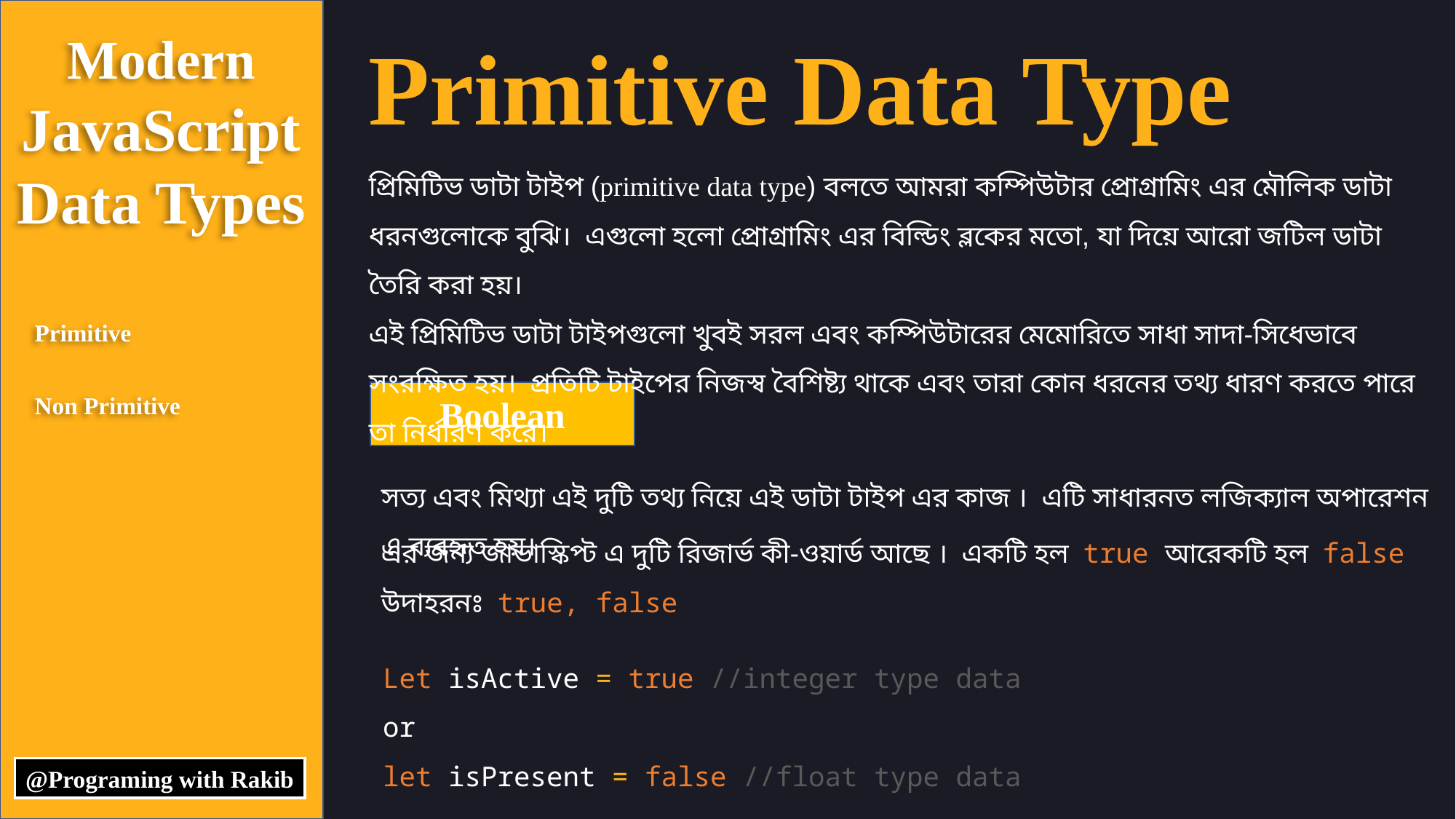

Modern
JavaScript
Data Types

Primitive Data Type
প্রিমিটিভ ডাটা টাইপ (primitive data type) বলতে আমরা কম্পিউটার প্রোগ্রামিং এর মৌলিক ডাটা ধরনগুলোকে বুঝি।  এগুলো হলো প্রোগ্রামিং এর বিল্ডিং ব্লকের মতো, যা দিয়ে আরো জটিল ডাটা তৈরি করা হয়।
এই প্রিমিটিভ ডাটা টাইপগুলো খুবই সরল এবং কম্পিউটারের মেমোরিতে সাধা সাদা-সিধেভাবে সংরক্ষিত হয়।  প্রতিটি টাইপের নিজস্ব বৈশিষ্ট্য থাকে এবং তারা কোন ধরনের তথ্য ধারণ করতে পারে তা নির্ধারণ করে।
Primitive
Non Primitive
Boolean
সত্য এবং মিথ্যা এই দুটি তথ্য নিয়ে এই ডাটা টাইপ এর কাজ ।  এটি সাধারনত লজিক্যাল অপারেশন এ ব্যবহৃত হয়।
এর জন্য জাভাস্কিপ্ট এ দুটি রিজার্ভ কী-ওয়ার্ড আছে ।  একটি হল  true আরেকটি হল  false
উদাহরনঃ  true, false
Let isActive = true //integer type data
or
let isPresent = false //float type data
@Programing with Rakib